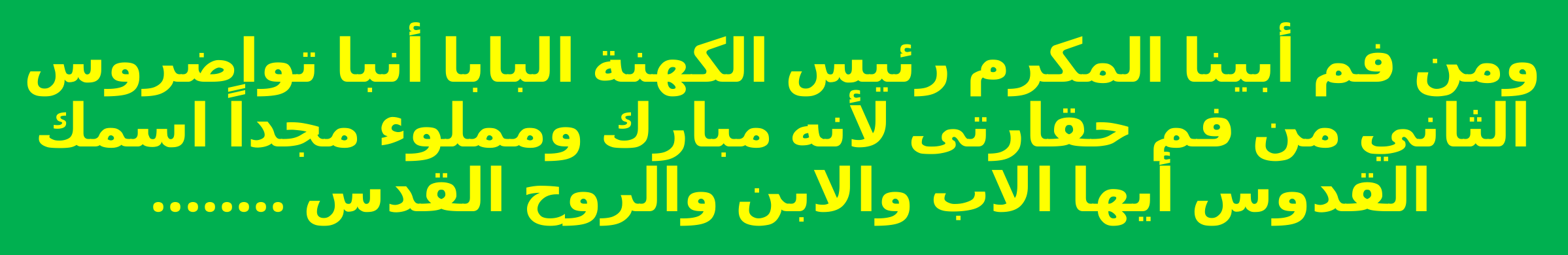

ومن فم أبينا المكرم رئيس الكهنة البابا أنبا تواضروس الثاني من فم حقارتى لأنه مبارك ومملوء مجداً اسمك القدوس أيها الاب والابن والروح القدس ........